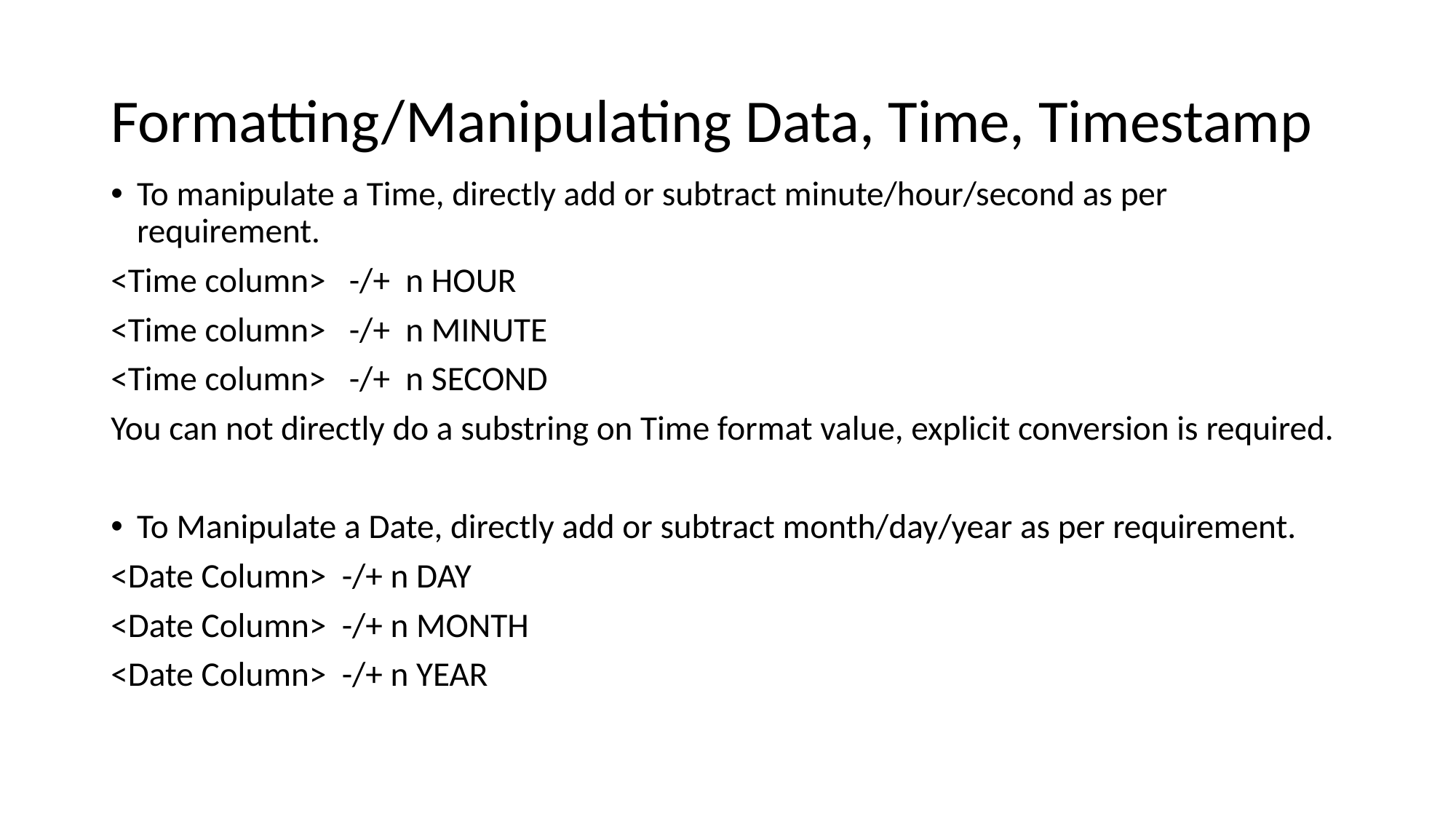

# Formatting/Manipulating Data, Time, Timestamp
To manipulate a Time, directly add or subtract minute/hour/second as per requirement.
<Time column>   -/+  n HOUR
<Time column>   -/+  n MINUTE
<Time column>   -/+  n SECOND
You can not directly do a substring on Time format value, explicit conversion is required.

To Manipulate a Date, directly add or subtract month/day/year as per requirement.
<Date Column>  -/+ n DAY
<Date Column>  -/+ n MONTH
<Date Column>  -/+ n YEAR